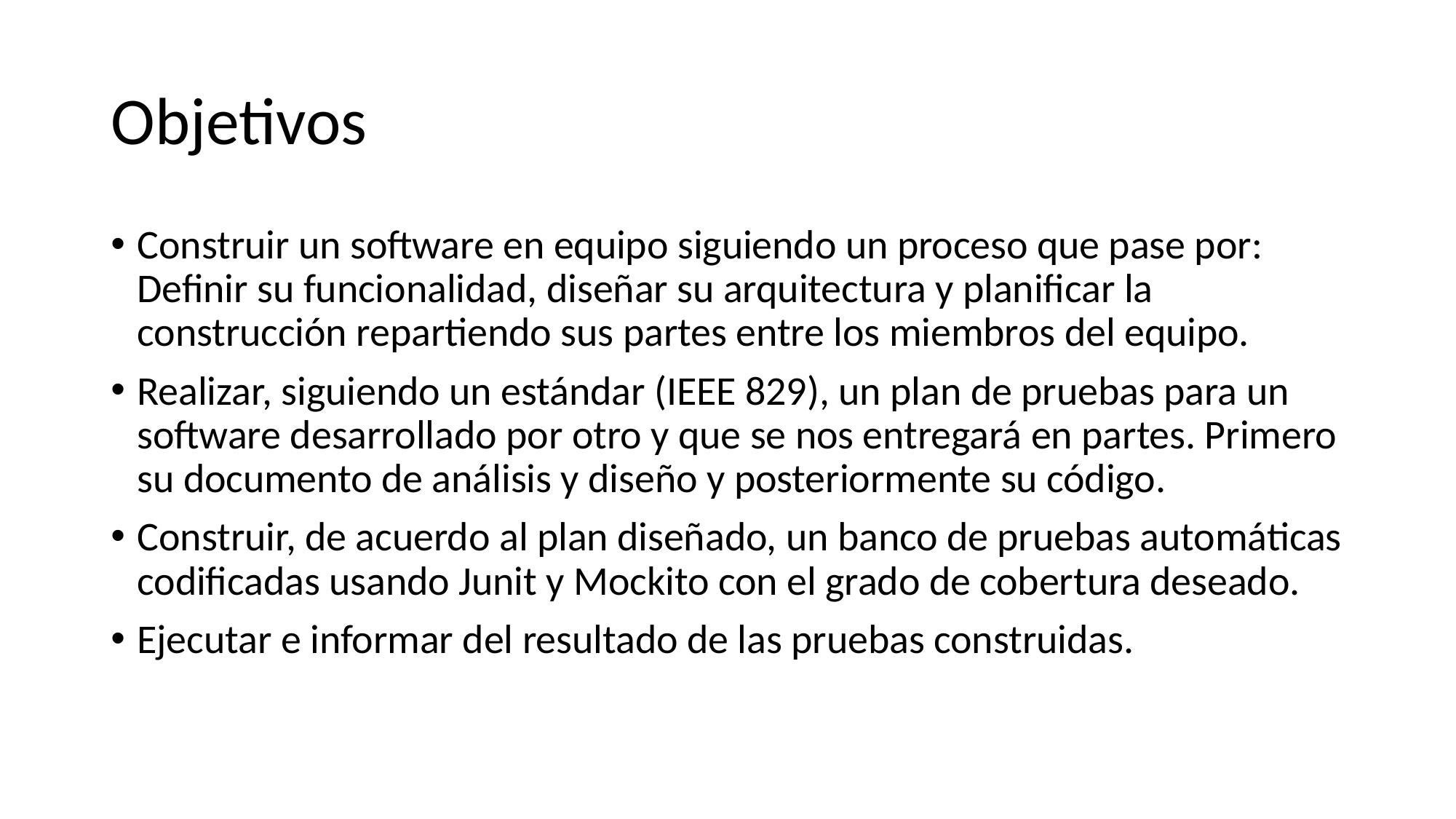

# Objetivos
Construir un software en equipo siguiendo un proceso que pase por: Definir su funcionalidad, diseñar su arquitectura y planificar la construcción repartiendo sus partes entre los miembros del equipo.
Realizar, siguiendo un estándar (IEEE 829), un plan de pruebas para un software desarrollado por otro y que se nos entregará en partes. Primero su documento de análisis y diseño y posteriormente su código.
Construir, de acuerdo al plan diseñado, un banco de pruebas automáticas codificadas usando Junit y Mockito con el grado de cobertura deseado.
Ejecutar e informar del resultado de las pruebas construidas.